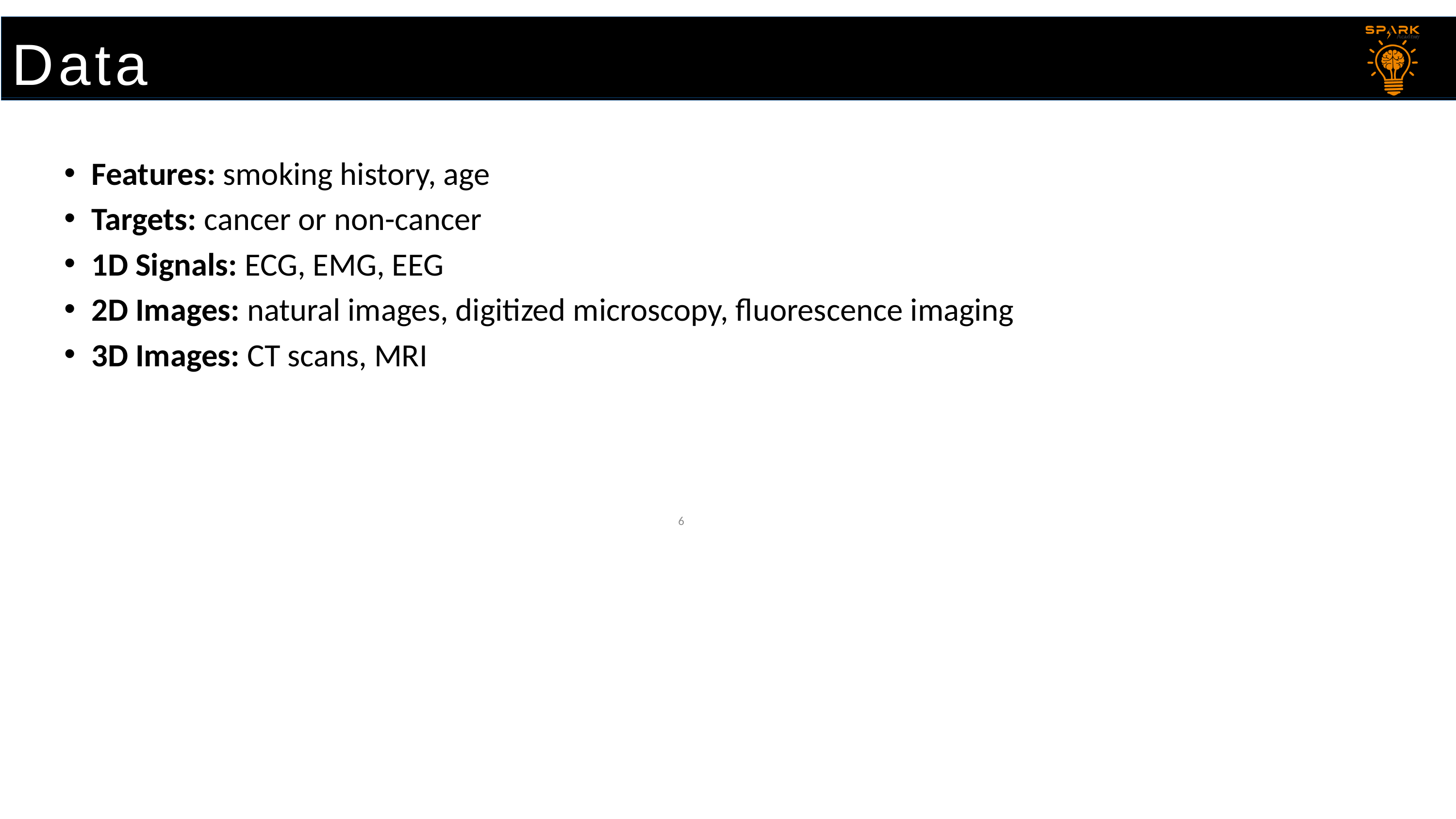

Data

Features: smoking history, age
Targets: cancer or non-cancer
1D Signals: ECG, EMG, EEG
2D Images: natural images, digitized microscopy, fluorescence imaging
3D Images: CT scans, MRI

6